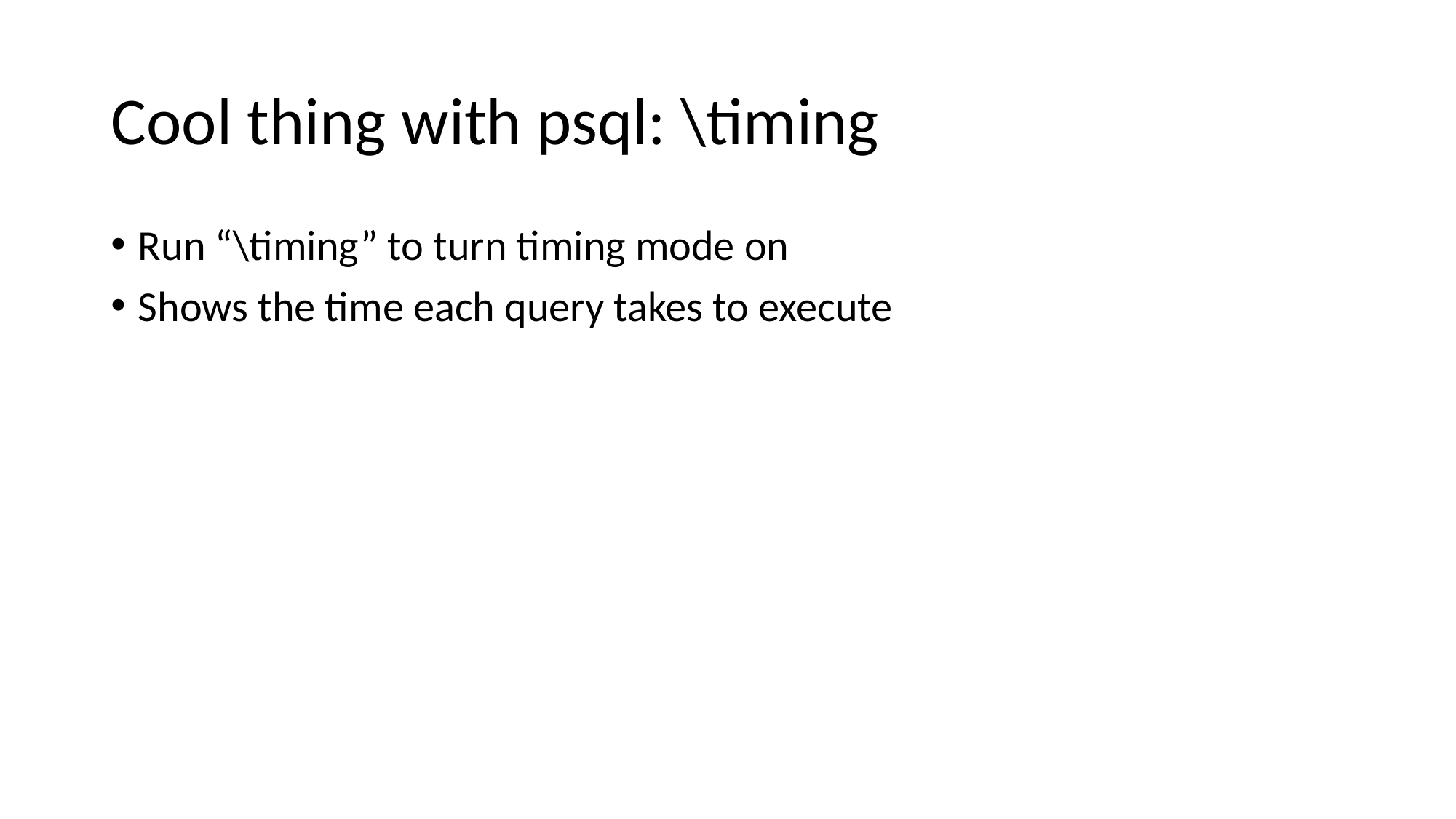

# Cool thing with psql: \timing
Run “\timing” to turn timing mode on
Shows the time each query takes to execute